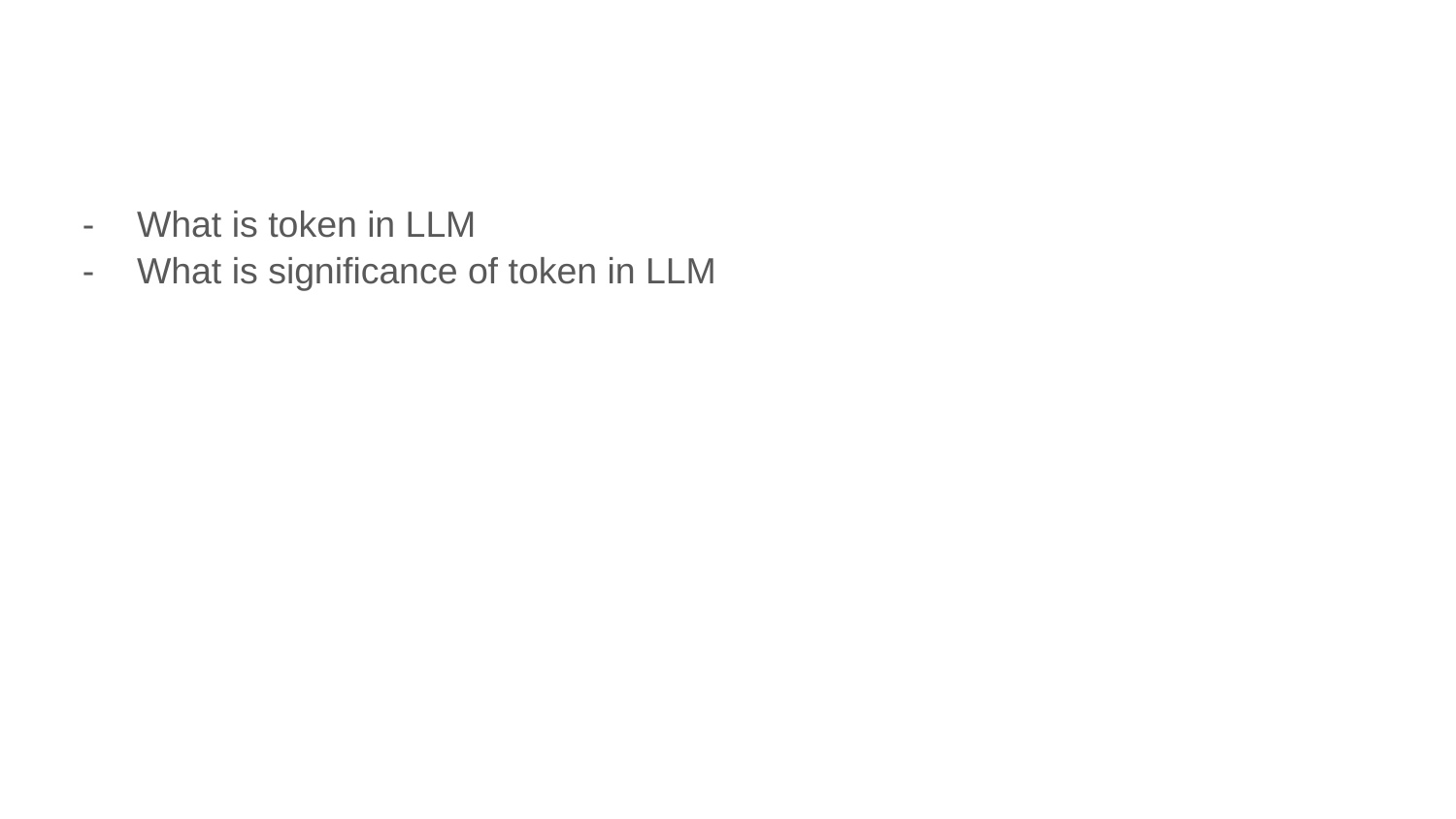

#
What is token in LLM
What is significance of token in LLM